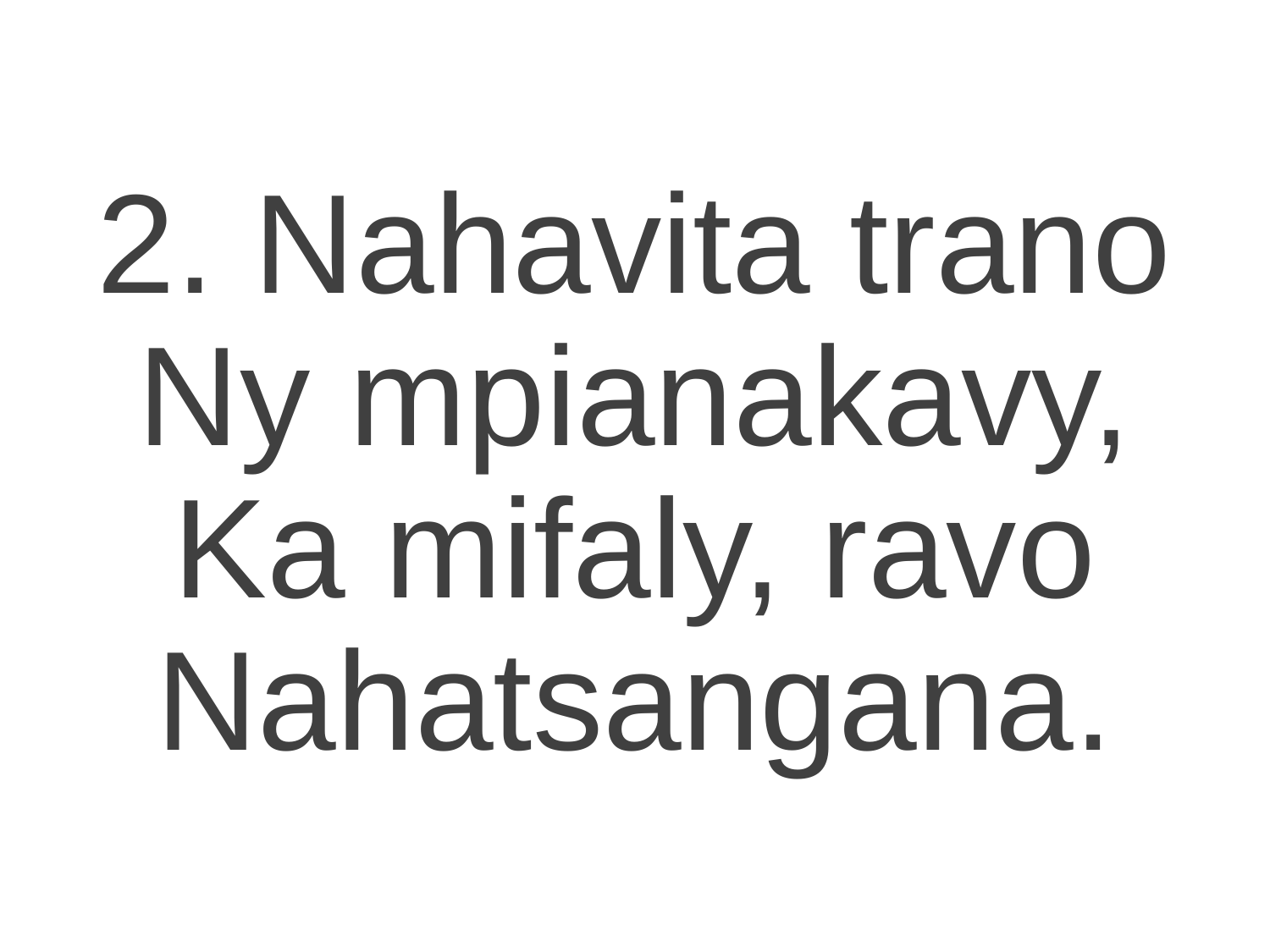

2. Nahavita trano
Ny mpianakavy,
Ka mifaly, ravo
Nahatsangana.